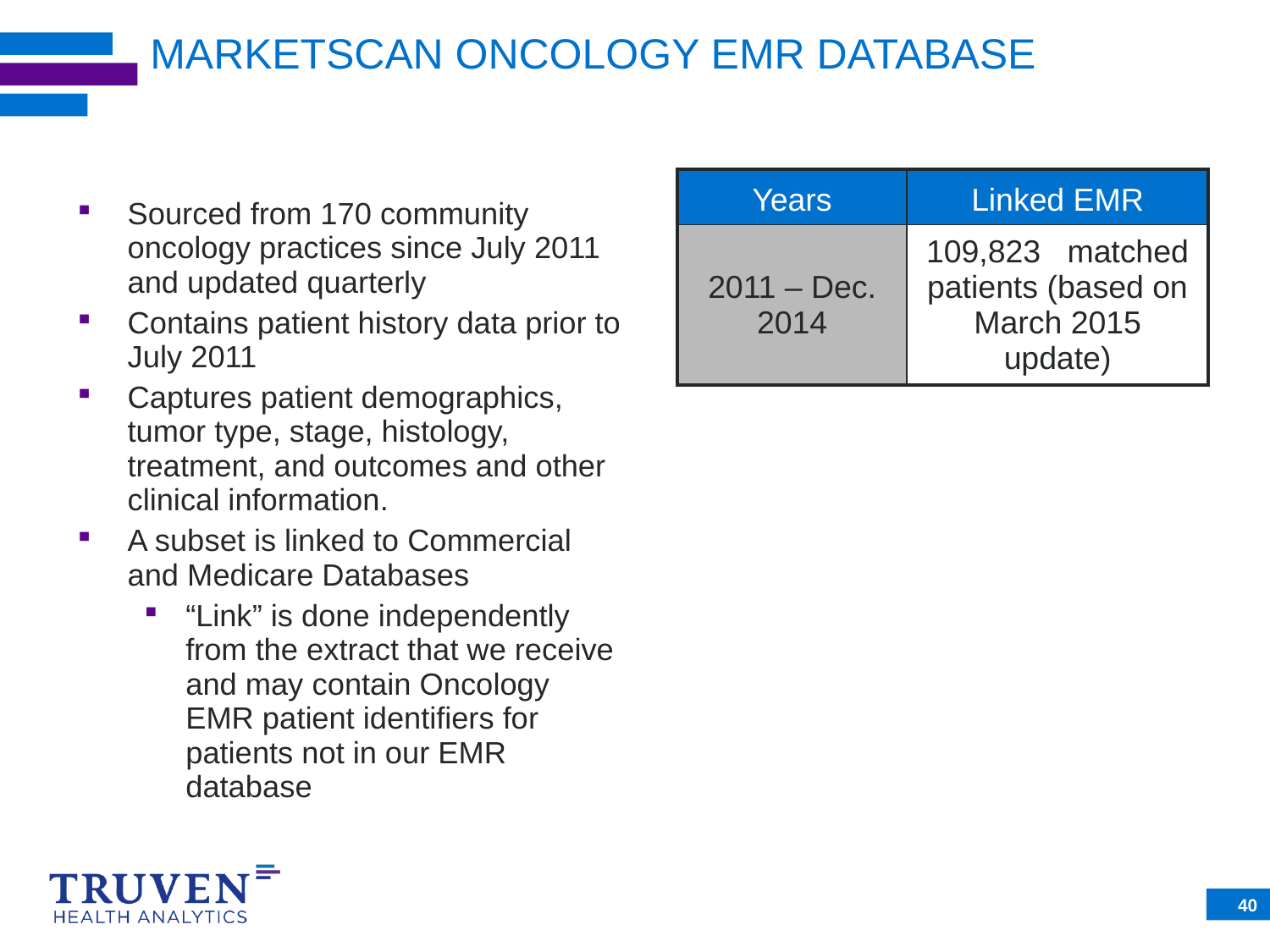

# MARKETSCAN ONCOLOGY EMR DATABASE
| Years | Linked EMR |
| --- | --- |
| 2011 – Dec. 2014 | 109,823 matched patients (based on March 2015 update) |
Sourced from 170 community oncology practices since July 2011 and updated quarterly
Contains patient history data prior to July 2011
Captures patient demographics, tumor type, stage, histology, treatment, and outcomes and other clinical information.
A subset is linked to Commercial and Medicare Databases
“Link” is done independently from the extract that we receive and may contain Oncology EMR patient identifiers for patients not in our EMR database

40